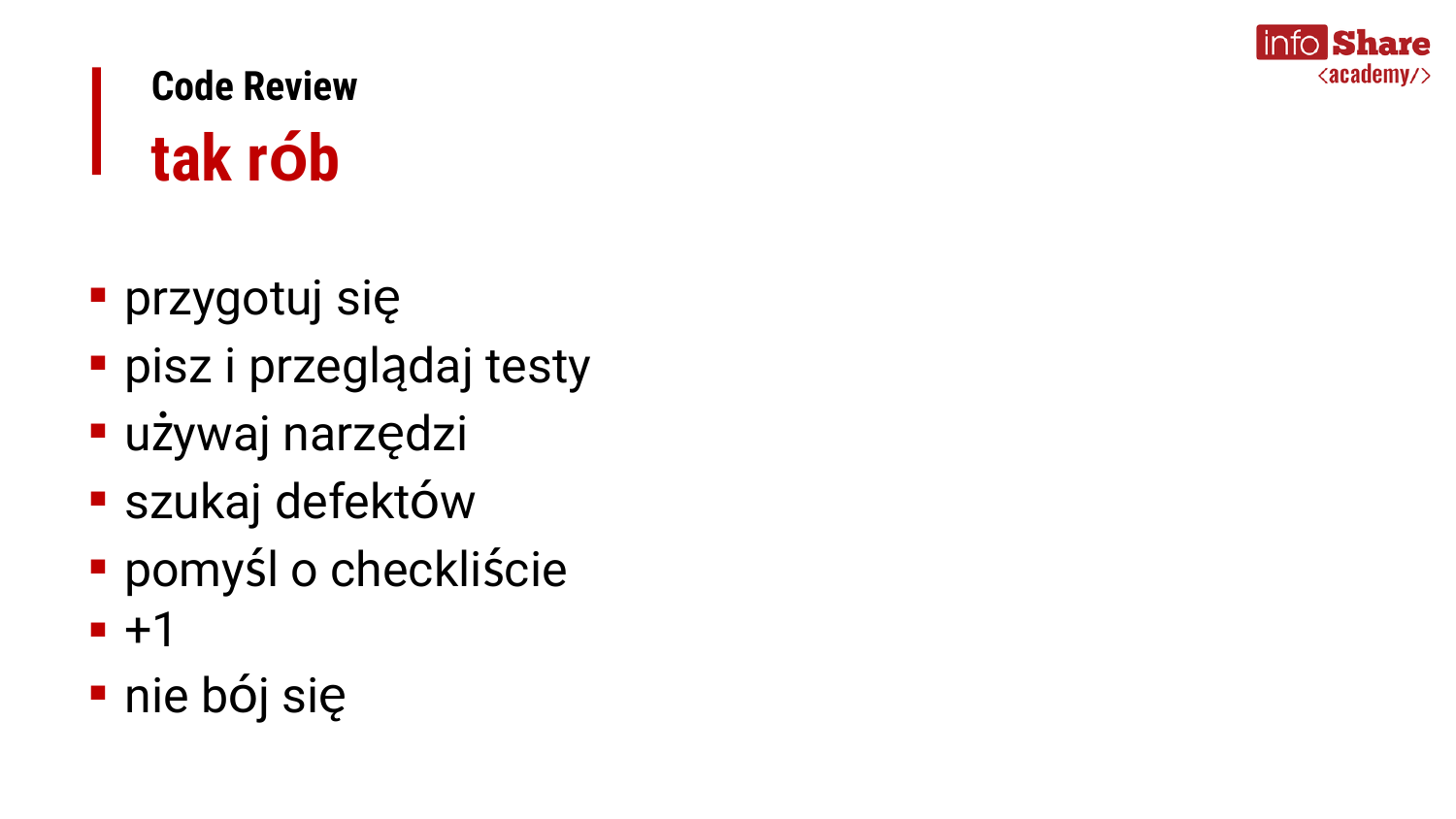

Code Review
tak rób
przygotuj się
pisz i przeglądaj testy
używaj narzędzi
szukaj defektów
pomyśl o checkliście
+1
nie bój się